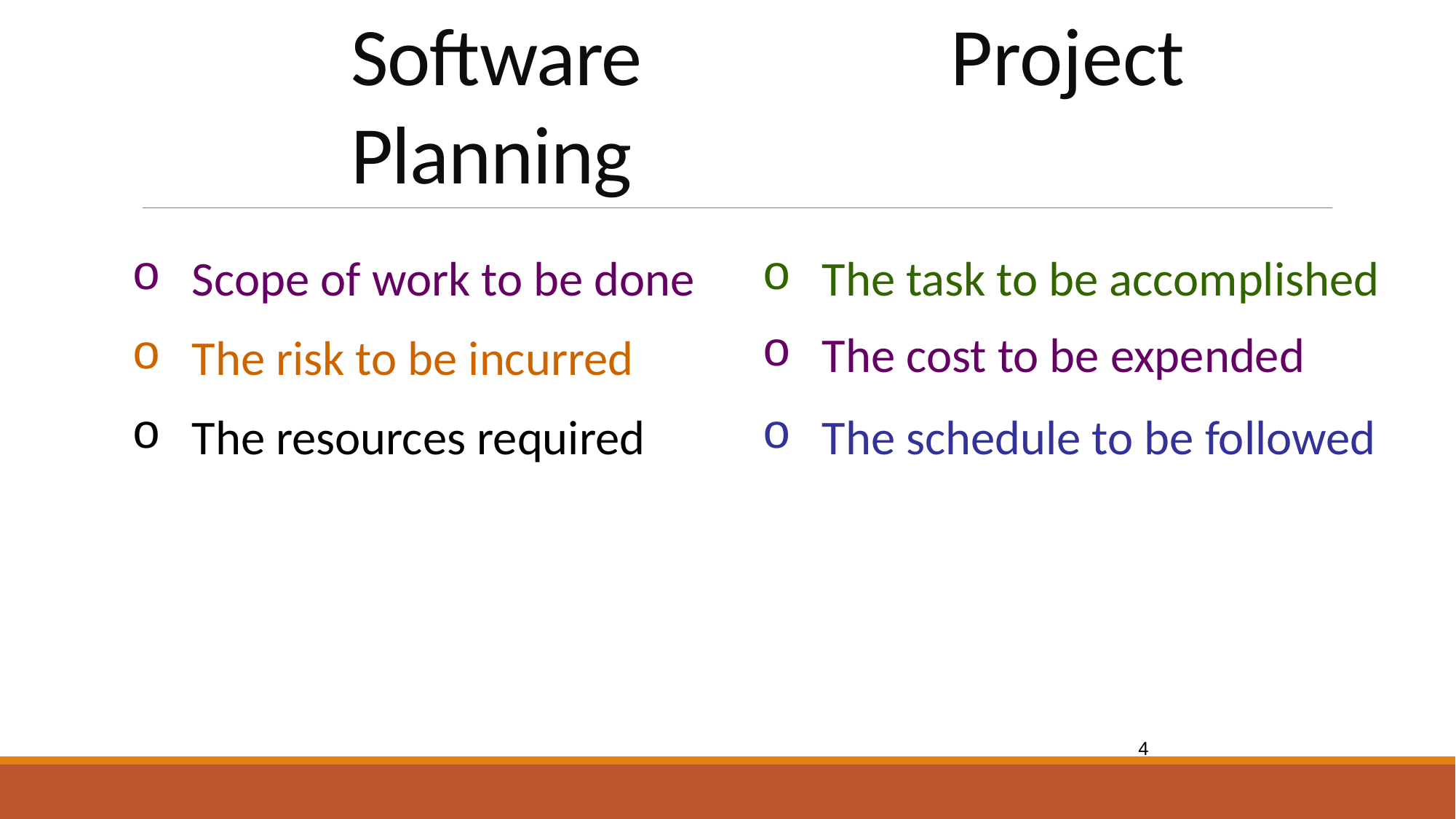

# Software Project Planning
Scope of work to be done
The risk to be incurred
The resources required

The task to be accomplished
The cost to be expended
The schedule to be followed
4